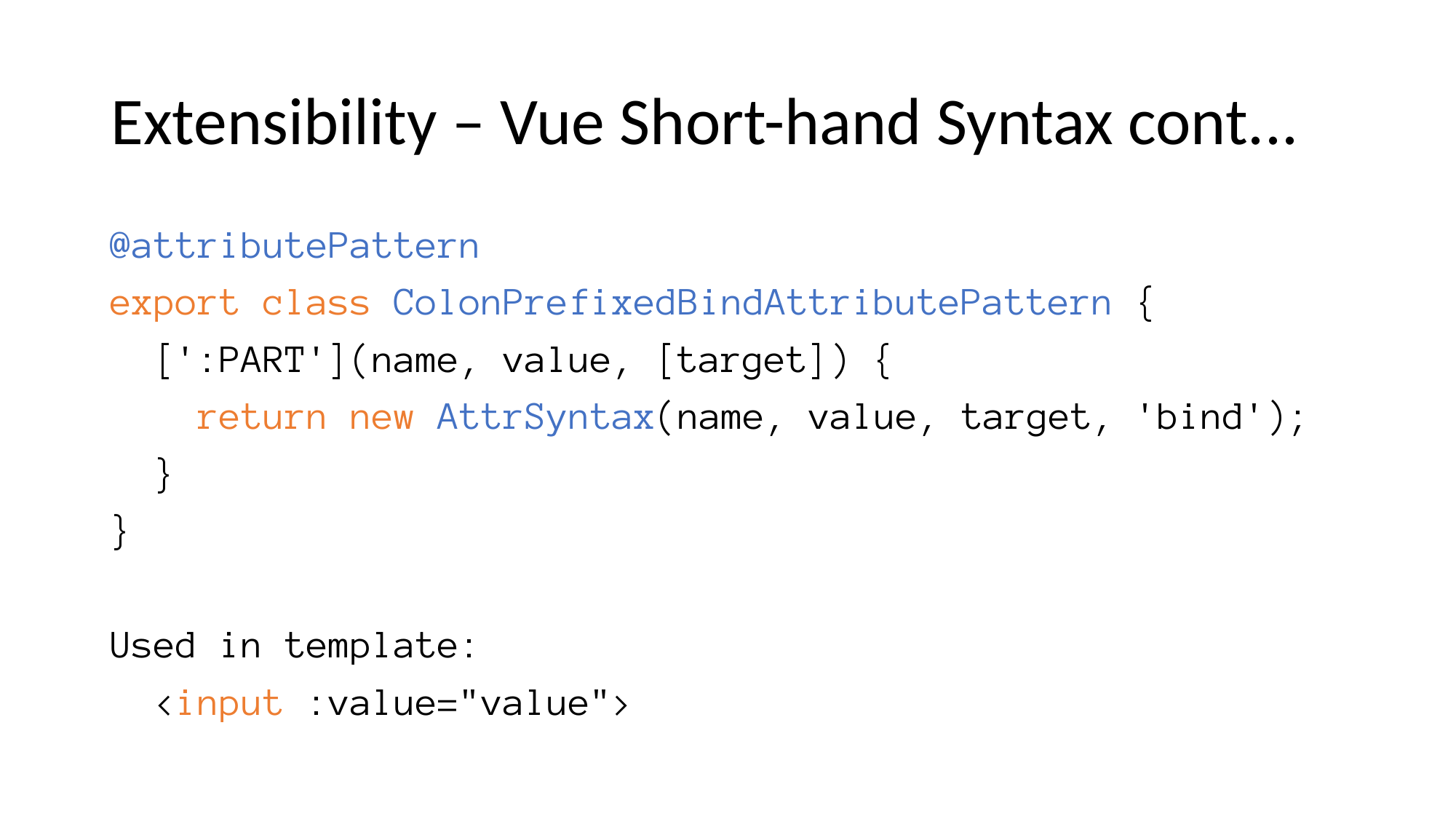

# Extensibility – Vue Short-hand Syntax cont...
@attributePattern
export class ColonPrefixedBindAttributePattern {
  [':PART'](name, value, [target]) {
    return new AttrSyntax(name, value, target, 'bind');
  }
}

Used in template:
  <input :value="value">